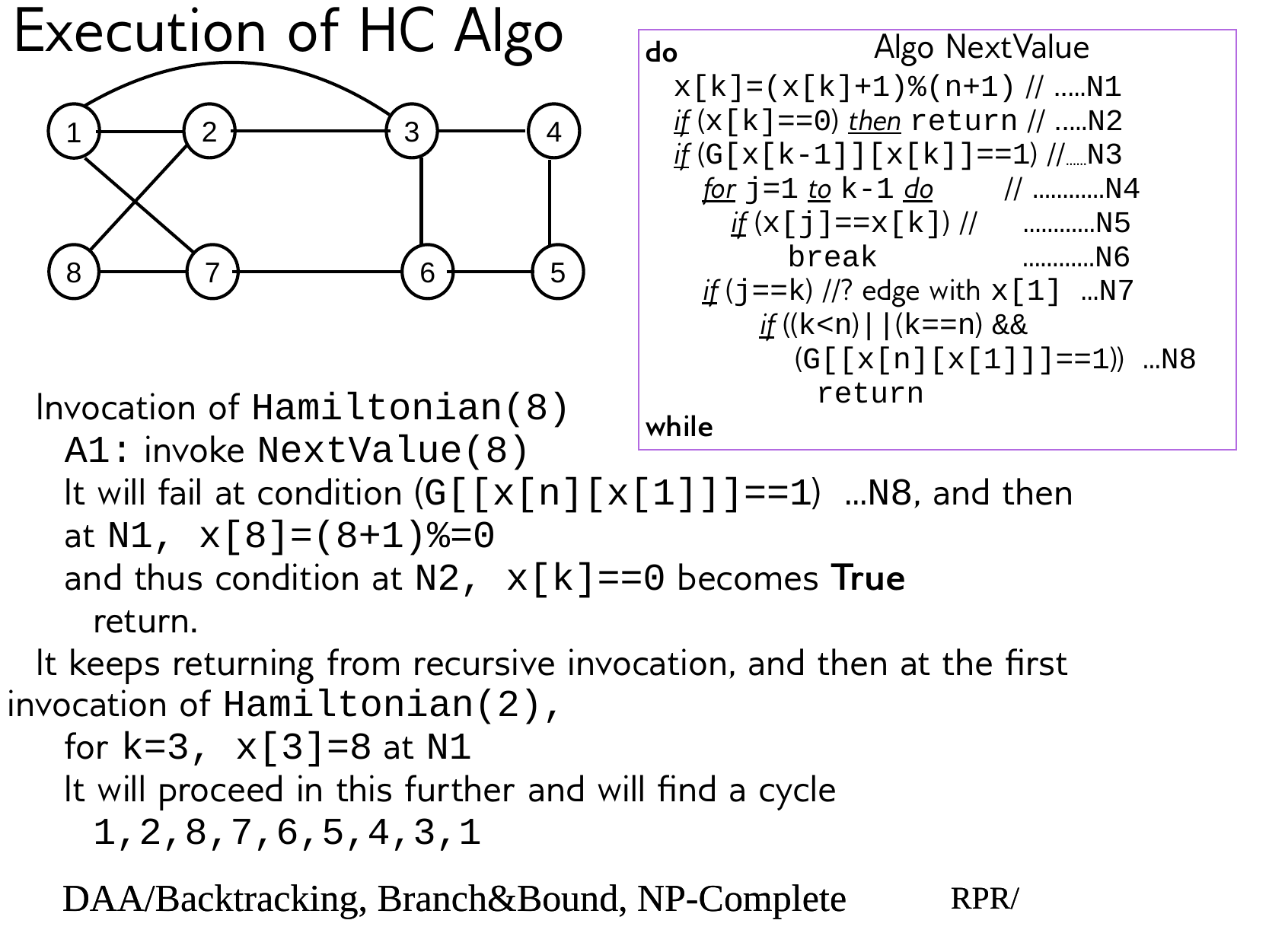

# Execution of HC Algo
Algo NextValue
do
x[k]=(x[k]+1)%(n+1) // ..…N1
if (x[k]==0) then return // ..…N2
if (G[x[k-1]][x[k]]==1) //……N3
for j=1 to k-1 do        // …………N4
if (x[j]==x[k]) //     …………N5
break        …………N6
if (j==k) //? edge with x[1] …N7
if ((k<n)||(k==n) &&
  (G[[x[n][x[1]]]==1))  …N8
return
while

1
2
3
4

8
7
6
5

Invocation of Hamiltonian(8)
A1: invoke NextValue(8)
It will fail at condition (G[[x[n][x[1]]]==1) …N8, and then
at N1, x[8]=(8+1)%=0
and thus condition at N2, x[k]==0 becomes True
return.
It keeps returning from recursive invocation, and then at the first invocation of Hamiltonian(2),
for k=3, x[3]=8 at N1
It will proceed in this further and will find a cycle
1,2,8,7,6,5,4,3,1
DAA/Backtracking, Branch&Bound, NP-Complete
RPR/
16